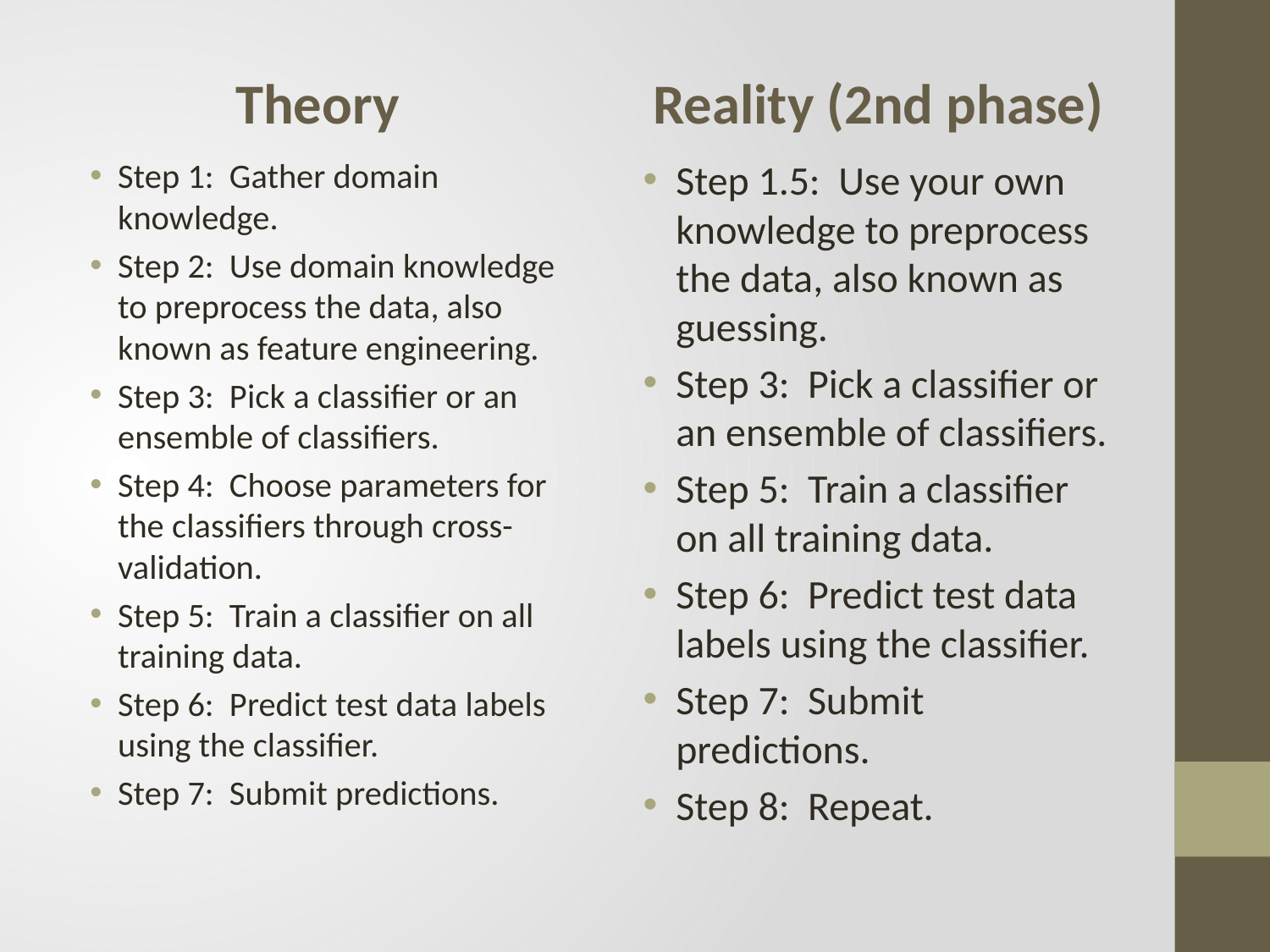

Theory
Reality (2nd phase)
Step 1:  Gather domain knowledge.
Step 2:  Use domain knowledge to preprocess the data, also known as feature engineering.
Step 3:  Pick a classifier or an ensemble of classifiers.
Step 4:  Choose parameters for the classifiers through cross-validation.
Step 5:  Train a classifier on all training data.
Step 6:  Predict test data labels using the classifier.
Step 7:  Submit predictions.

Step 1.5:  Use your own knowledge to preprocess the data, also known as guessing.
Step 3:  Pick a classifier or an ensemble of classifiers.
Step 5:  Train a classifier on all training data.
Step 6:  Predict test data labels using the classifier.
Step 7:  Submit predictions.
Step 8:  Repeat.